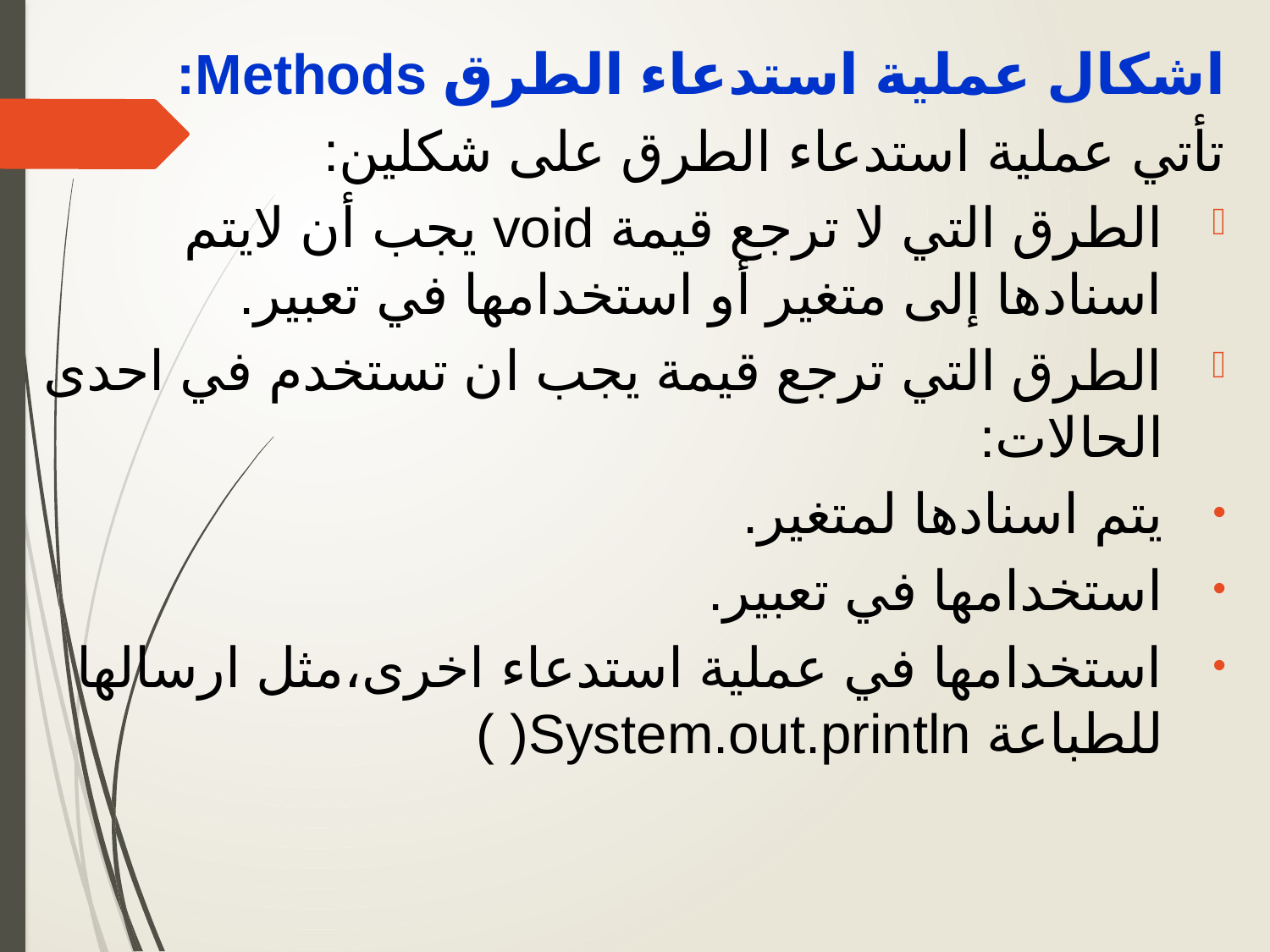

اشكال عملية استدعاء الطرق Methods:
	تأتي عملية استدعاء الطرق على شكلين:
الطرق التي لا ترجع قيمة void يجب أن لايتم اسنادها إلى متغير أو استخدامها في تعبير.
الطرق التي ترجع قيمة يجب ان تستخدم في احدى الحالات:
يتم اسنادها لمتغير.
استخدامها في تعبير.
استخدامها في عملية استدعاء اخرى،مثل ارسالها للطباعة System.out.println( )